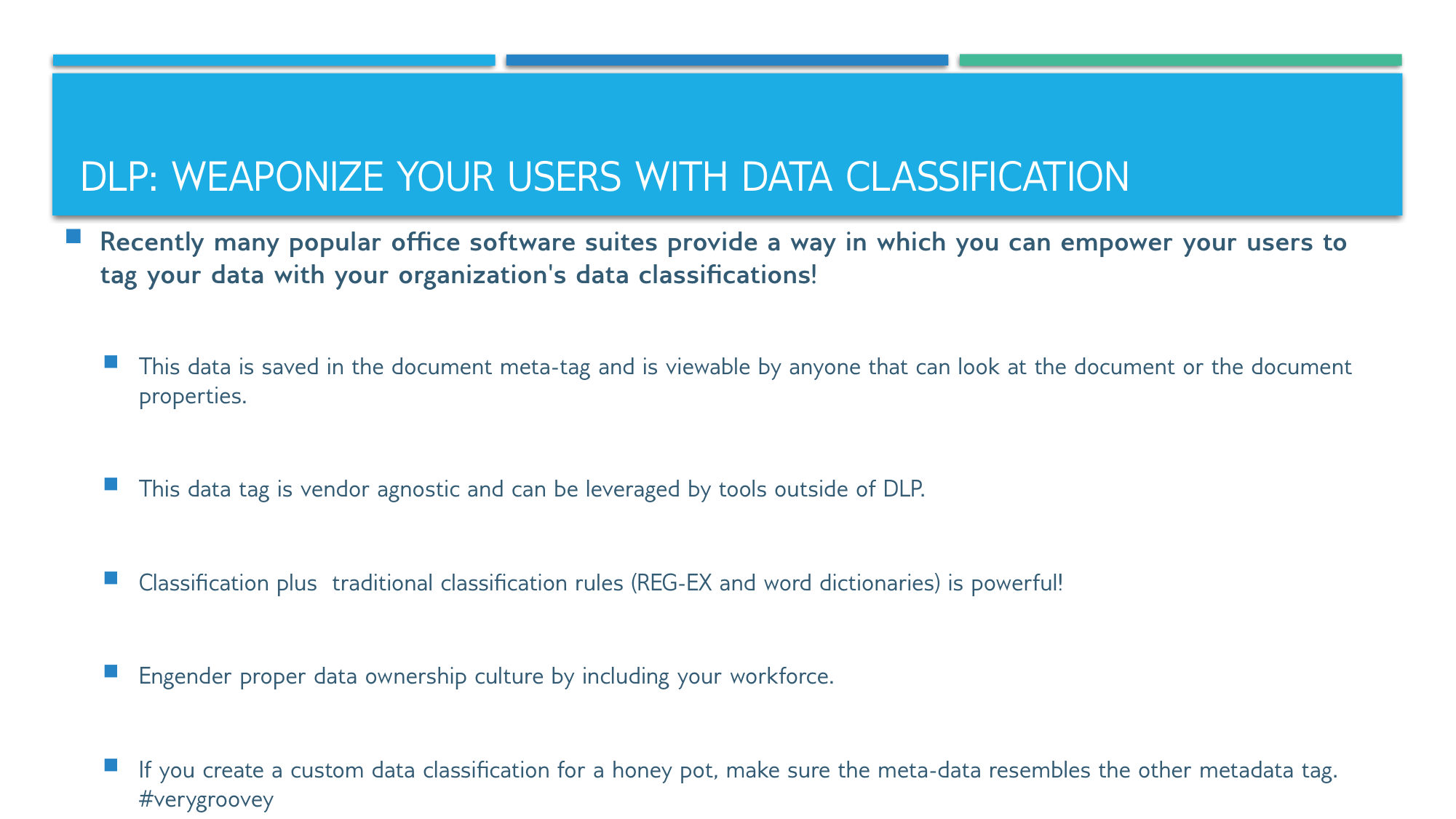

# DLP: Weaponize your users with Data classification
Recently many popular office software suites provide a way in which you can empower your users to tag your data with your organization's data classifications!

This data is saved in the document meta-tag and is viewable by anyone that can look at the document or the document properties.

This data tag is vendor agnostic and can be leveraged by tools outside of DLP.

Classification plus  traditional classification rules (REG-EX and word dictionaries) is powerful!

Engender proper data ownership culture by including your workforce.

If you create a custom data classification for a honey pot, make sure the meta-data resembles the other metadata tag.  #verygroovey